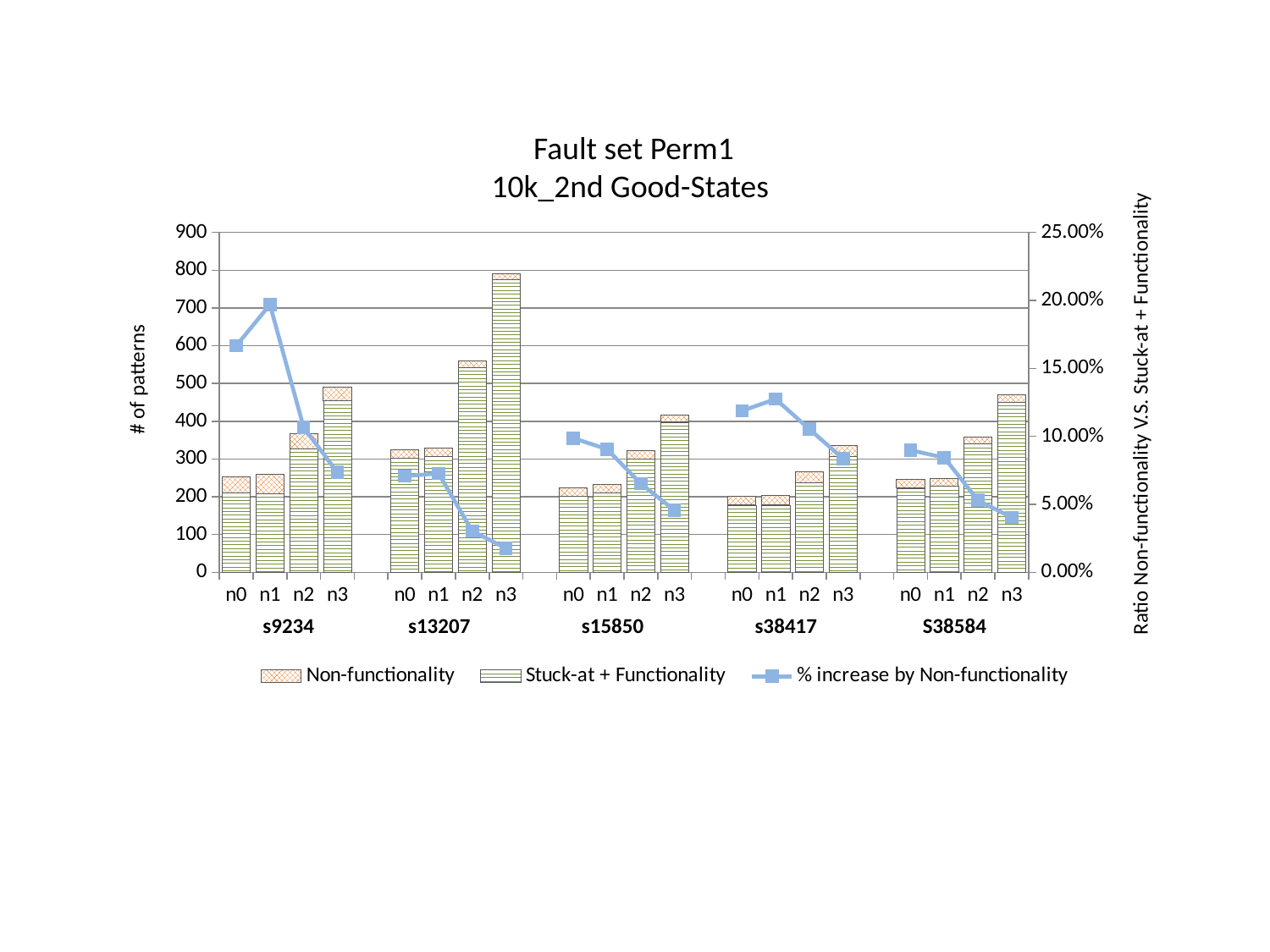

Fault set Perm1
10k_2nd Good-States

### Chart

| Category | Stuck-at + Functionality | Non-functionality | % increase by Non-functionality |
|---|---|---|---|
| n0 | 210.0 | 42.0 | 0.166666666666667 |
| n1 | 208.0 | 51.0 | 0.196911196911197 |
| n2 | 327.0 | 39.0 | 0.10655737704918 |
| n3 | 454.0 | 36.0 | 0.073469387755102 |
|  | None | None | None |
| n0 | 302.0 | 23.0 | 0.0707692307692308 |
| n1 | 306.0 | 24.0 | 0.0727272727272727 |
| n2 | 543.0 | 17.0 | 0.0303571428571429 |
| n3 | 776.0 | 14.0 | 0.0177215189873418 |
|  | None | None | None |
| n0 | 201.0 | 22.0 | 0.0986547085201793 |
| n1 | 211.0 | 21.0 | 0.0905172413793103 |
| n2 | 301.0 | 21.0 | 0.0652173913043478 |
| n3 | 398.0 | 19.0 | 0.0455635491606715 |
|  | None | None | None |
| n0 | 178.0 | 24.0 | 0.118811881188119 |
| n1 | 178.0 | 26.0 | 0.127450980392157 |
| n2 | 238.0 | 28.0 | 0.105263157894737 |
| n3 | 307.0 | 28.0 | 0.0835820895522388 |
|  | None | None | None |
| n0 | 223.0 | 22.0 | 0.0897959183673469 |
| n1 | 228.0 | 21.0 | 0.0843373493975903 |
| n2 | 340.0 | 19.0 | 0.052924791086351 |
| n3 | 451.0 | 19.0 | 0.0404255319148936 |
# of patterns
Ratio Non-functionality V.S. Stuck-at + Functionality
s9234
s13207
s15850
s38417
S38584